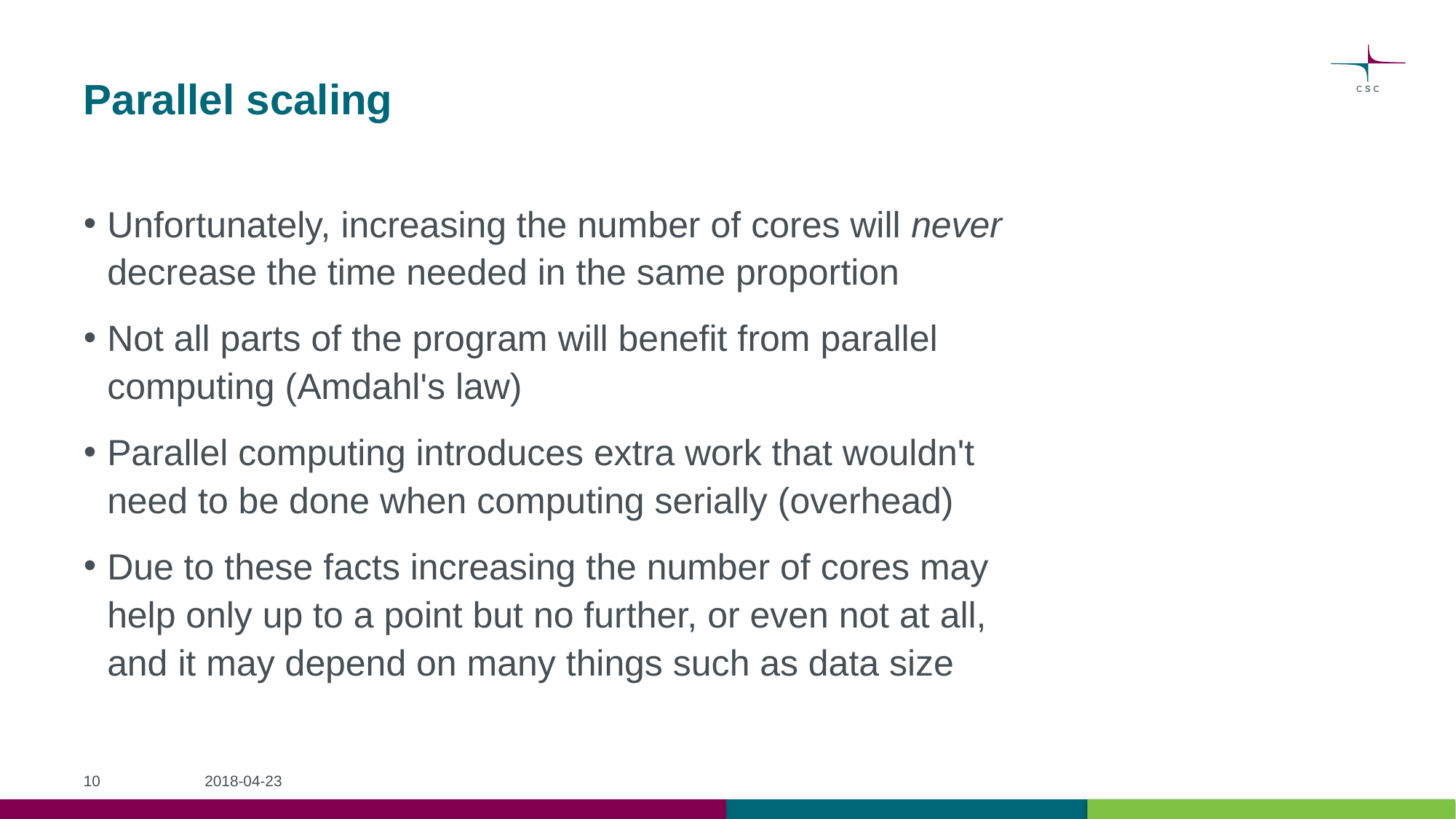

# Parallel scaling
Unfortunately, increasing the number of cores will never decrease the time needed in the same proportion
Not all parts of the program will benefit from parallel computing (Amdahl's law)
Parallel computing introduces extra work that wouldn't need to be done when computing serially (overhead)
Due to these facts increasing the number of cores may help only up to a point but no further, or even not at all, and it may depend on many things such as data size
10
2018-04-23